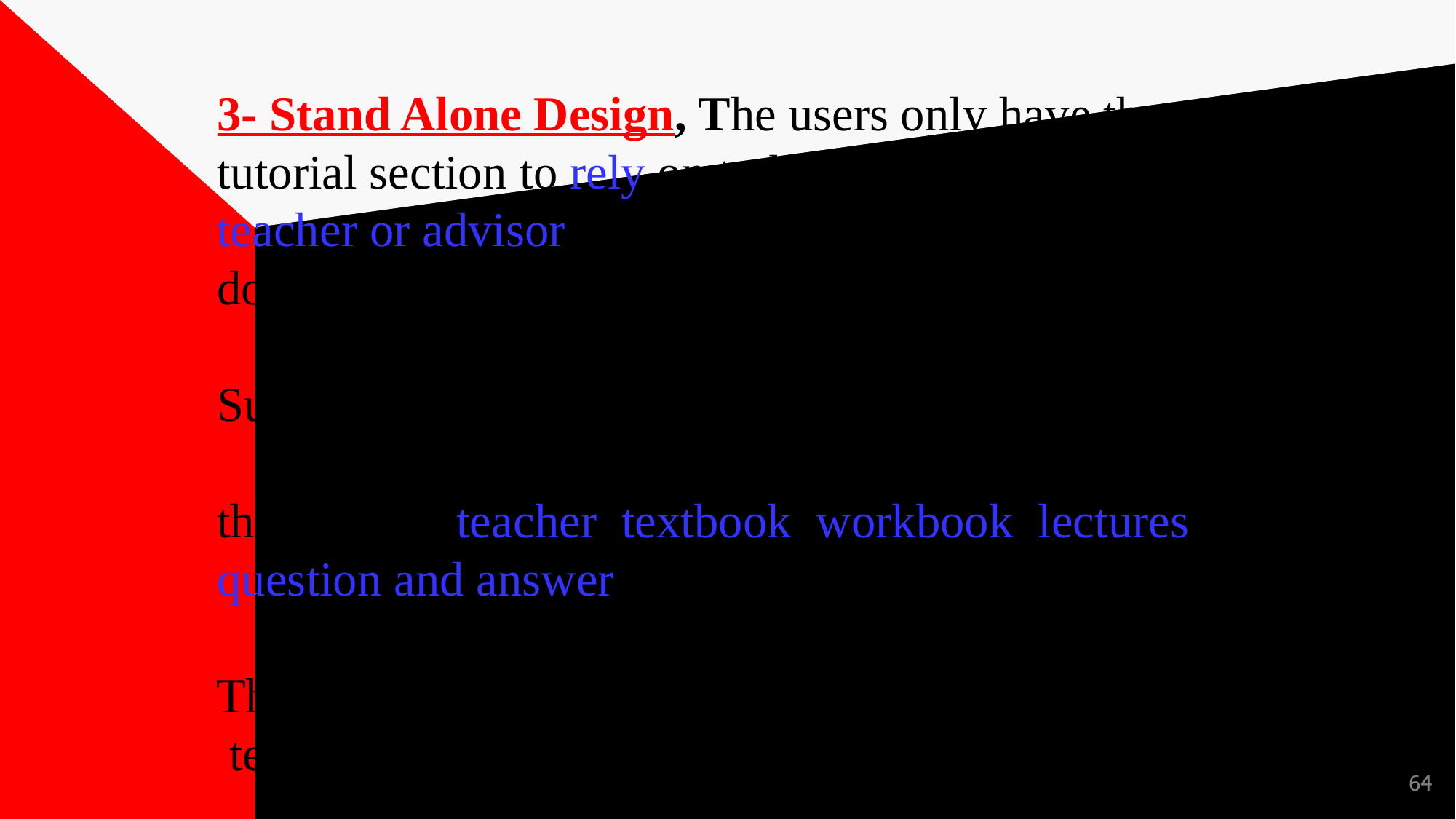

# 3- Stand Alone Design, The users only have the tutorial section to rely on to learn a program, no teacher or advisor to talk to, so the document has to do the work of these. Such “self instructional” documentation, should take the place of teacher, textbook, workbook, lectures, question and answer session. The tutorial section of the manual becomes the teaching environment.
64